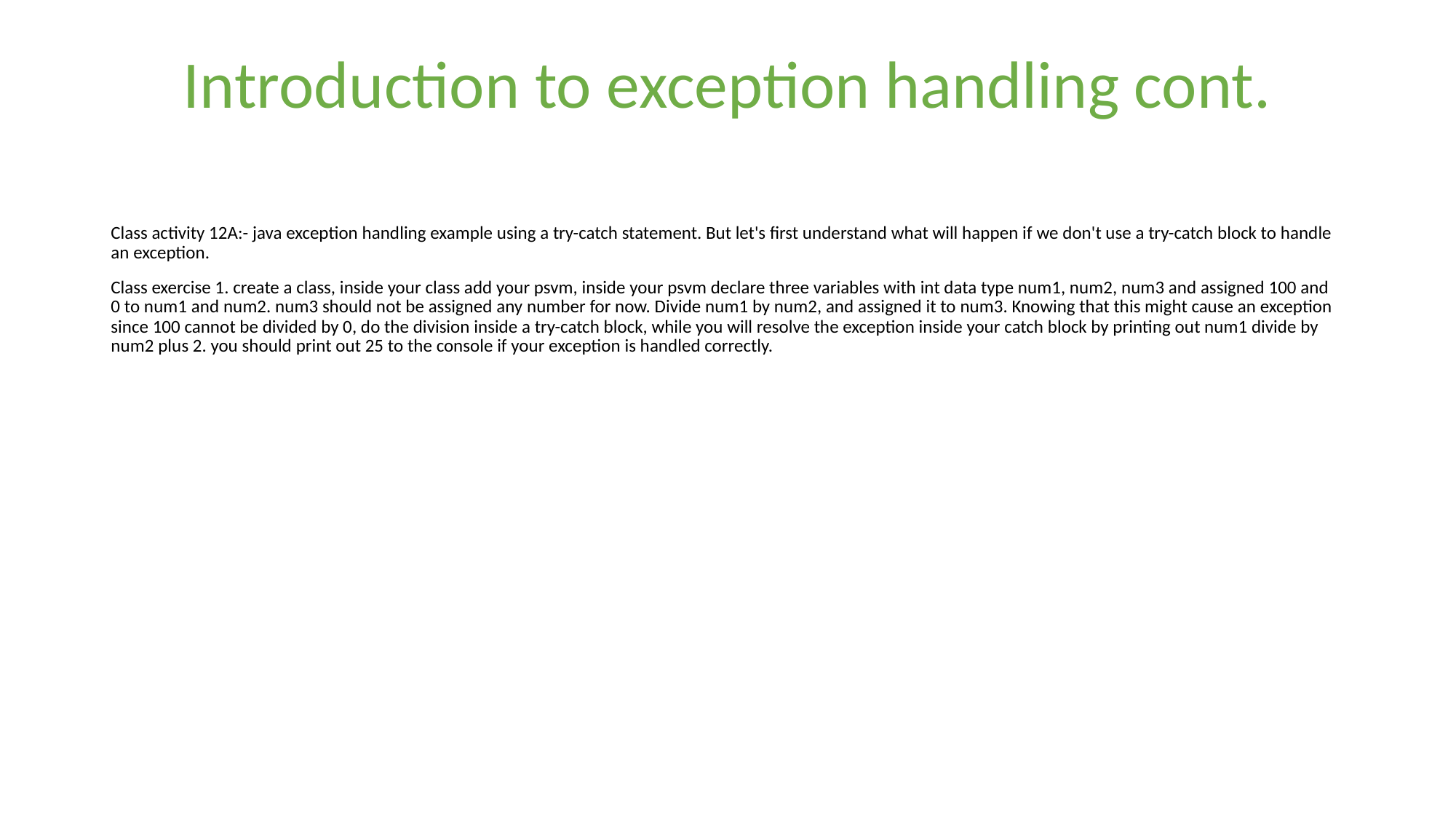

# Introduction to exception handling cont.

Class activity 12A:- java exception handling example using a try-catch statement. But let's first understand what will happen if we don't use a try-catch block to handle an exception.
Class exercise 1. create a class, inside your class add your psvm, inside your psvm declare three variables with int data type num1, num2, num3 and assigned 100 and 0 to num1 and num2. num3 should not be assigned any number for now. Divide num1 by num2, and assigned it to num3. Knowing that this might cause an exception since 100 cannot be divided by 0, do the division inside a try-catch block, while you will resolve the exception inside your catch block by printing out num1 divide by num2 plus 2. you should print out 25 to the console if your exception is handled correctly.